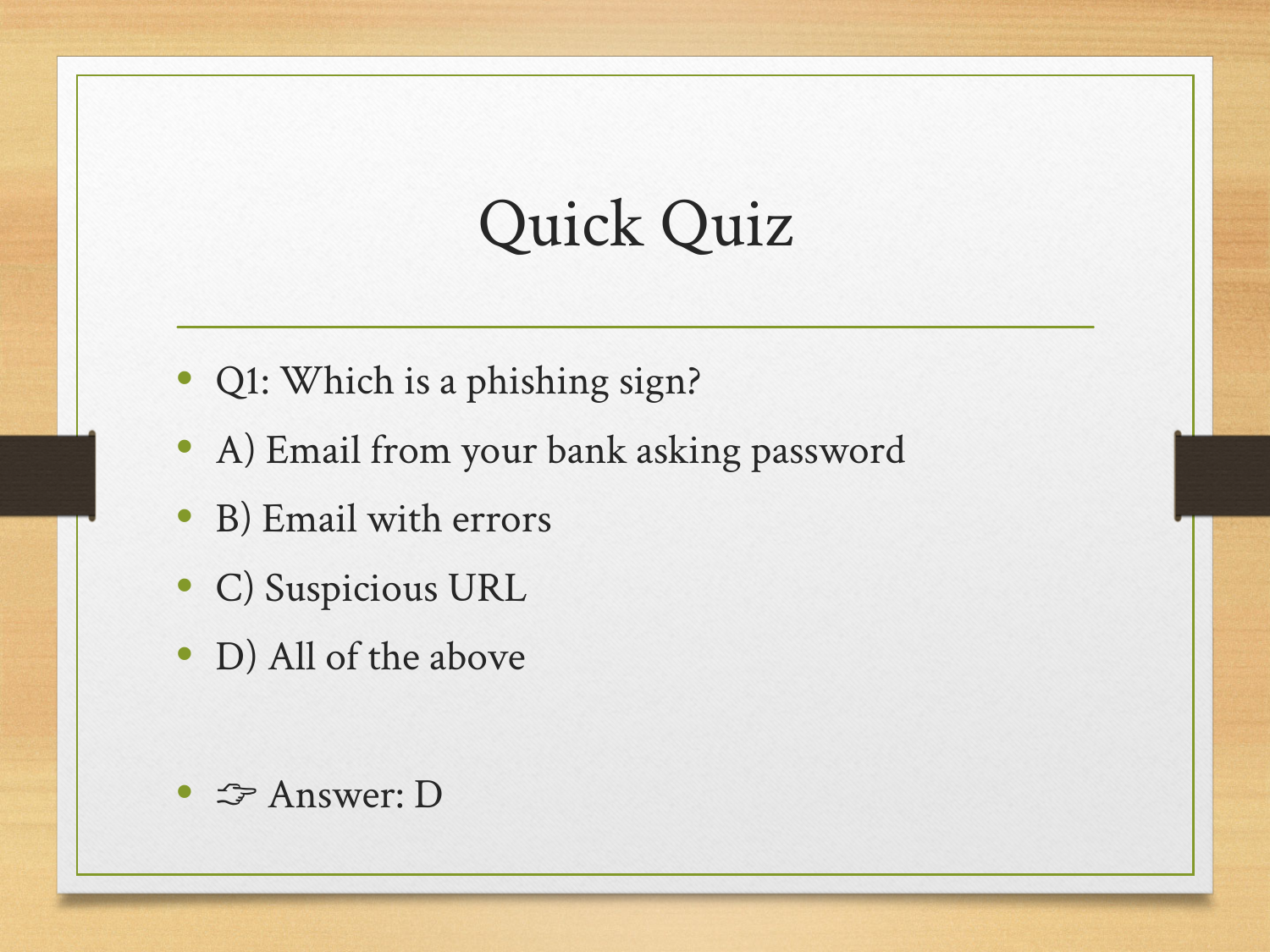

# Quick Quiz
Q1: Which is a phishing sign?
A) Email from your bank asking password
B) Email with errors
C) Suspicious URL
D) All of the above

👉 Answer: D